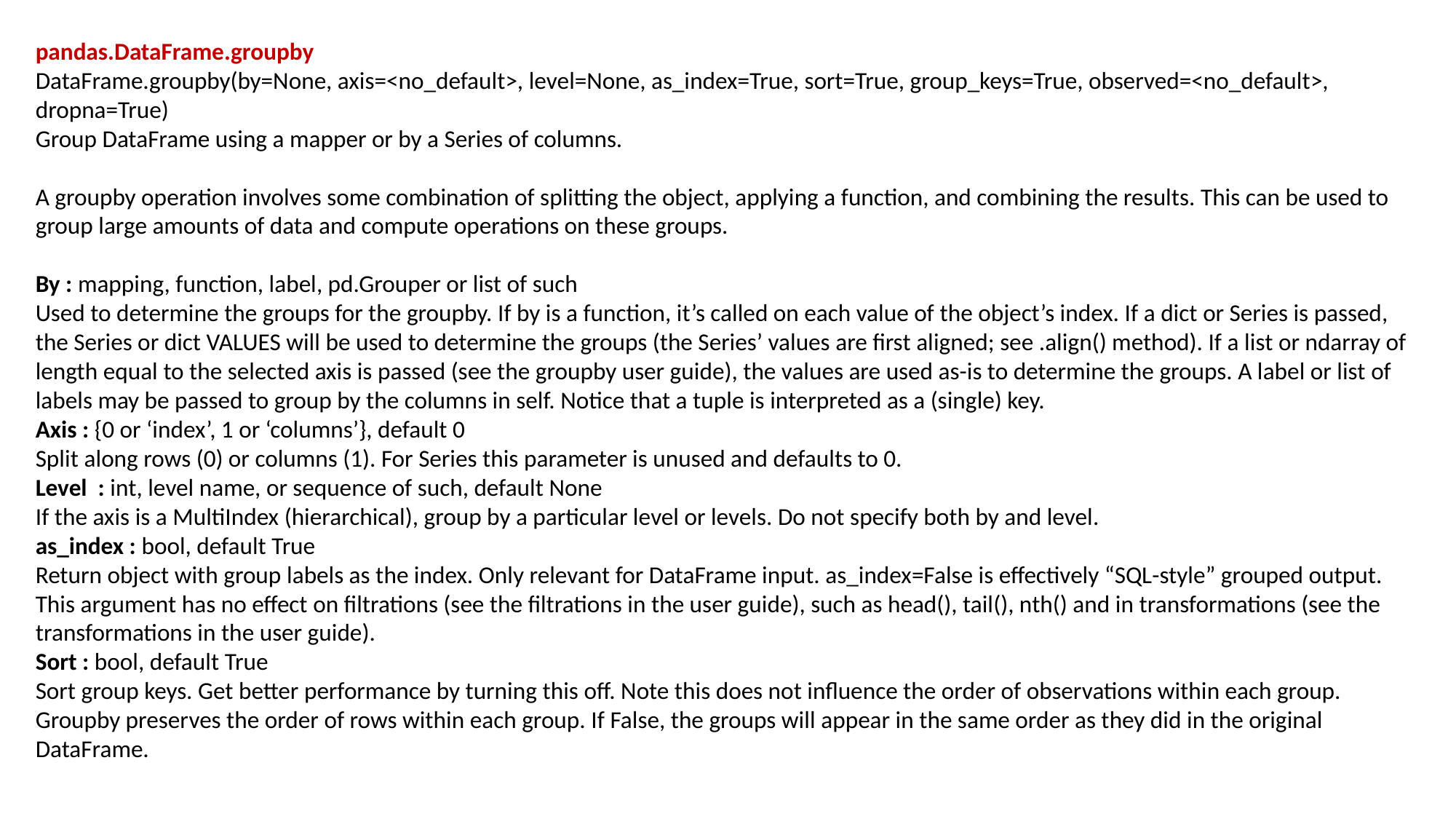

pandas.DataFrame.groupby
DataFrame.groupby(by=None, axis=<no_default>, level=None, as_index=True, sort=True, group_keys=True, observed=<no_default>, dropna=True)
Group DataFrame using a mapper or by a Series of columns.

A groupby operation involves some combination of splitting the object, applying a function, and combining the results. This can be used to group large amounts of data and compute operations on these groups.
By : mapping, function, label, pd.Grouper or list of such
Used to determine the groups for the groupby. If by is a function, it’s called on each value of the object’s index. If a dict or Series is passed, the Series or dict VALUES will be used to determine the groups (the Series’ values are first aligned; see .align() method). If a list or ndarray of length equal to the selected axis is passed (see the groupby user guide), the values are used as-is to determine the groups. A label or list of labels may be passed to group by the columns in self. Notice that a tuple is interpreted as a (single) key.
Axis : {0 or ‘index’, 1 or ‘columns’}, default 0
Split along rows (0) or columns (1). For Series this parameter is unused and defaults to 0.
Level  : int, level name, or sequence of such, default None
If the axis is a MultiIndex (hierarchical), group by a particular level or levels. Do not specify both by and level.
as_index : bool, default True
Return object with group labels as the index. Only relevant for DataFrame input. as_index=False is effectively “SQL-style” grouped output. This argument has no effect on filtrations (see the filtrations in the user guide), such as head(), tail(), nth() and in transformations (see the transformations in the user guide).
Sort : bool, default True
Sort group keys. Get better performance by turning this off. Note this does not influence the order of observations within each group. Groupby preserves the order of rows within each group. If False, the groups will appear in the same order as they did in the original DataFrame.